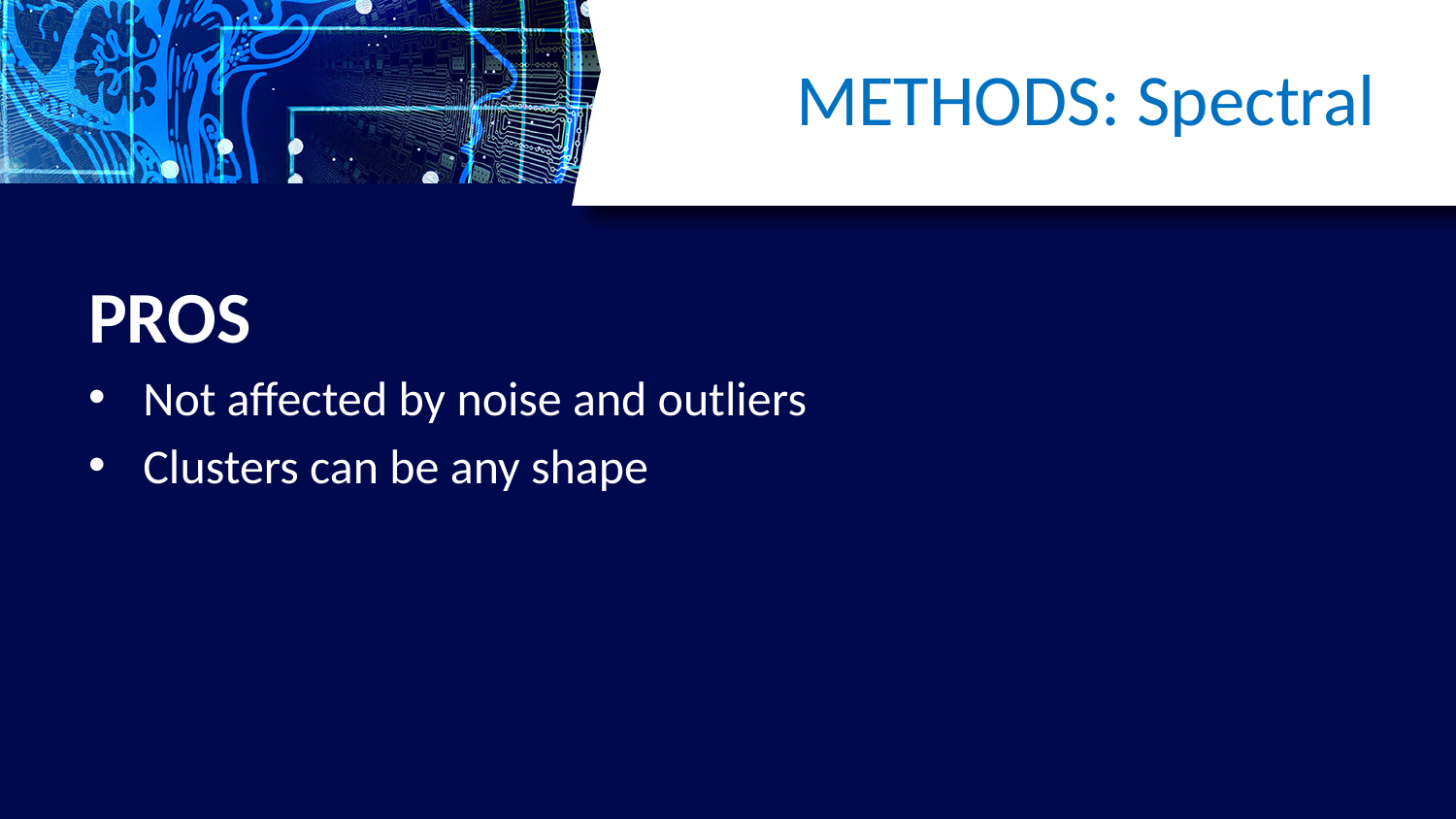

# METHODS: Spectral
PROS
Not affected by noise and outliers
Clusters can be any shape